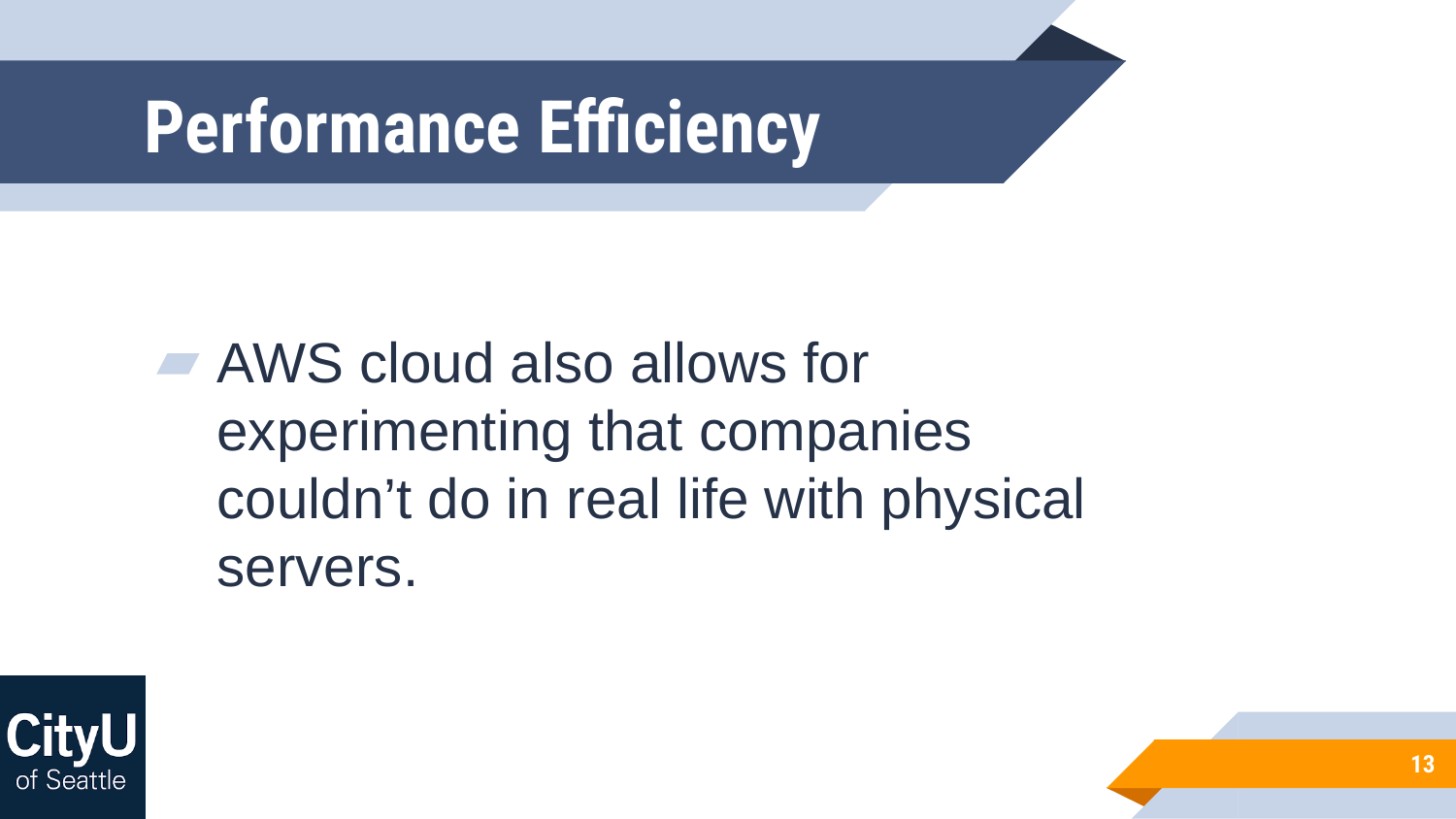

# Performance Efficiency
AWS cloud also allows for experimenting that companies couldn’t do in real life with physical servers.
13